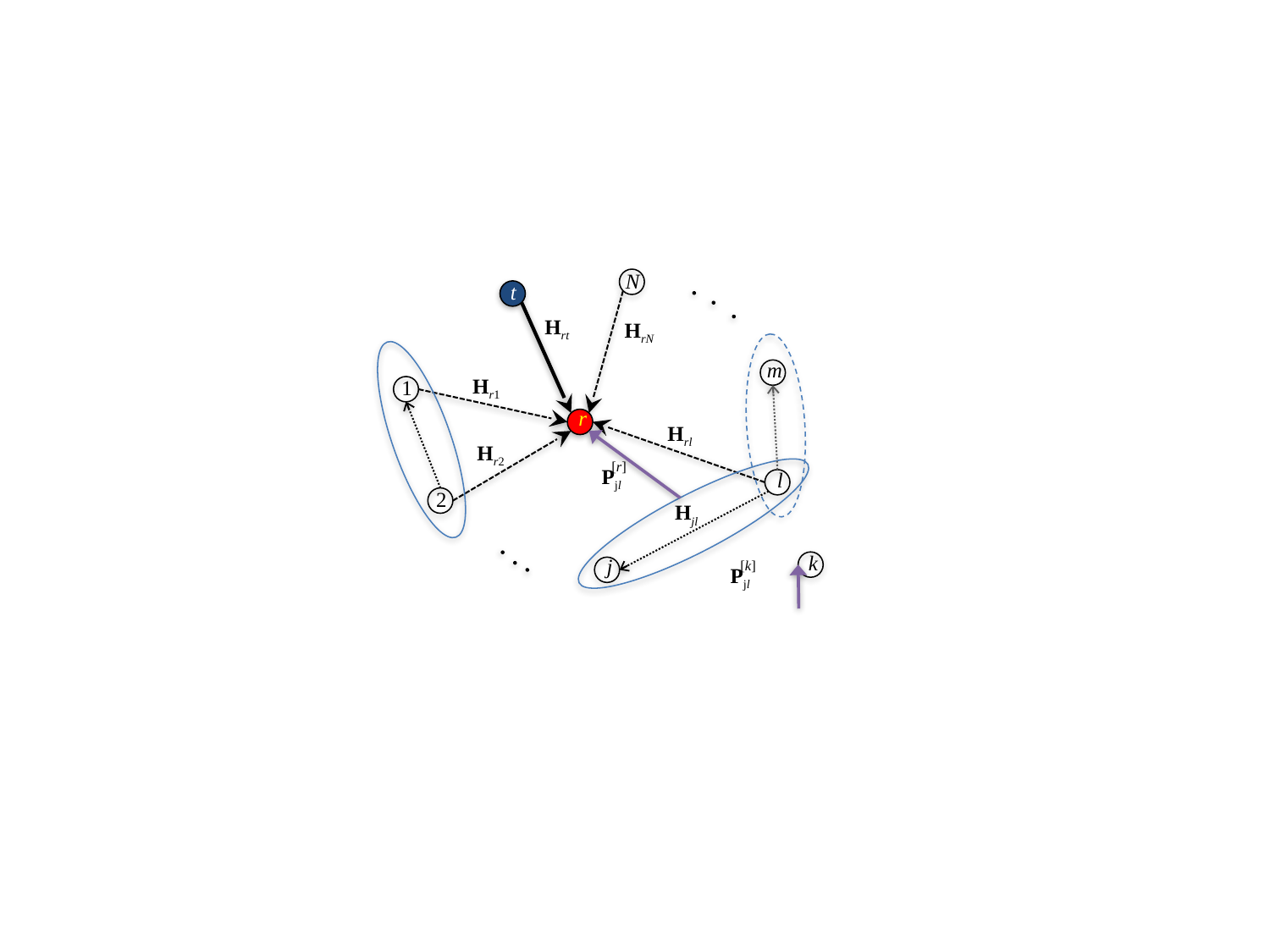

N

t

Hrt
HrN
m

Hr1
1

r

Hrl
Hr2
[r]
Pjl
l

2

Hjl

k

j

[k]
Pjl